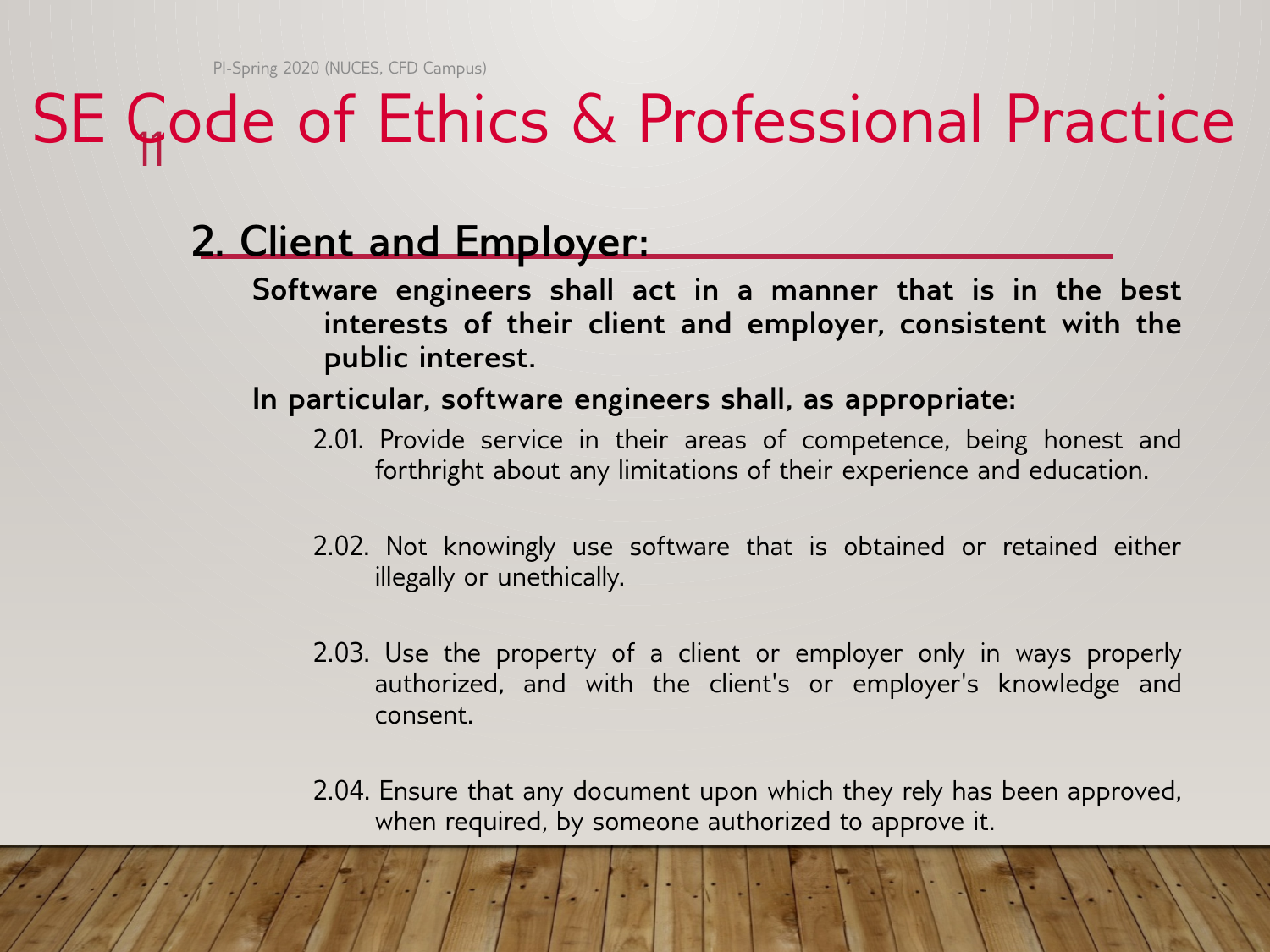

PI-Spring 2020 (NUCES, CFD Campus)
SE Code of Ethics & Professional Practice
11
2. Client and Employer:
Software engineers shall act in a manner that is in the best interests of their client and employer, consistent with the public interest.
In particular, software engineers shall, as appropriate:
2.01. Provide service in their areas of competence, being honest and forthright about any limitations of their experience and education.

2.02. Not knowingly use software that is obtained or retained either illegally or unethically.

2.03. Use the property of a client or employer only in ways properly authorized, and with the client's or employer's knowledge and consent.

2.04. Ensure that any document upon which they rely has been approved, when required, by someone authorized to approve it.